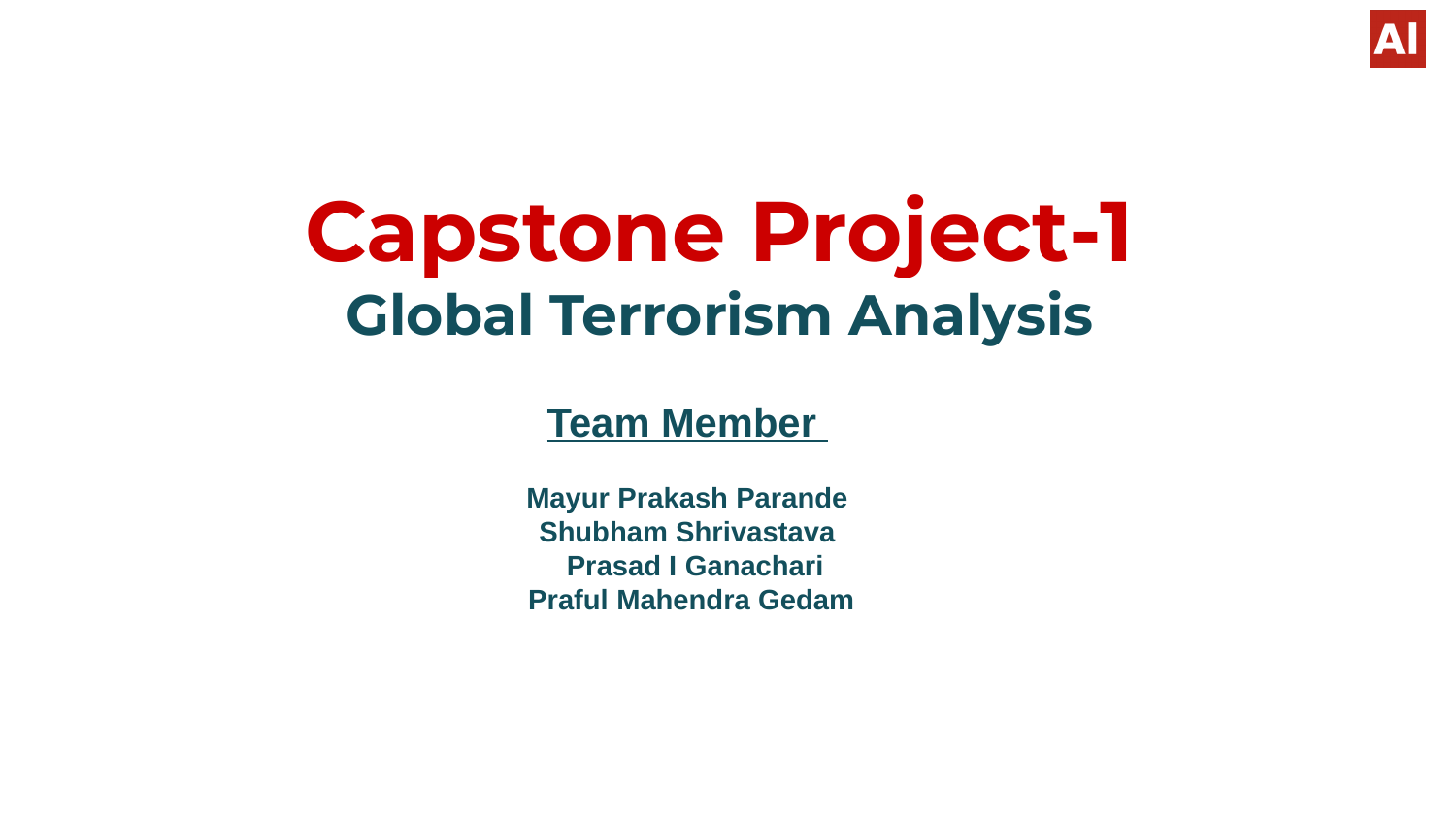

# Capstone Project-1
Global Terrorism Analysis

Team Member

Mayur Prakash Parande
 Shubham Shrivastava
   Prasad I Ganachari
 Praful Mahendra Gedam